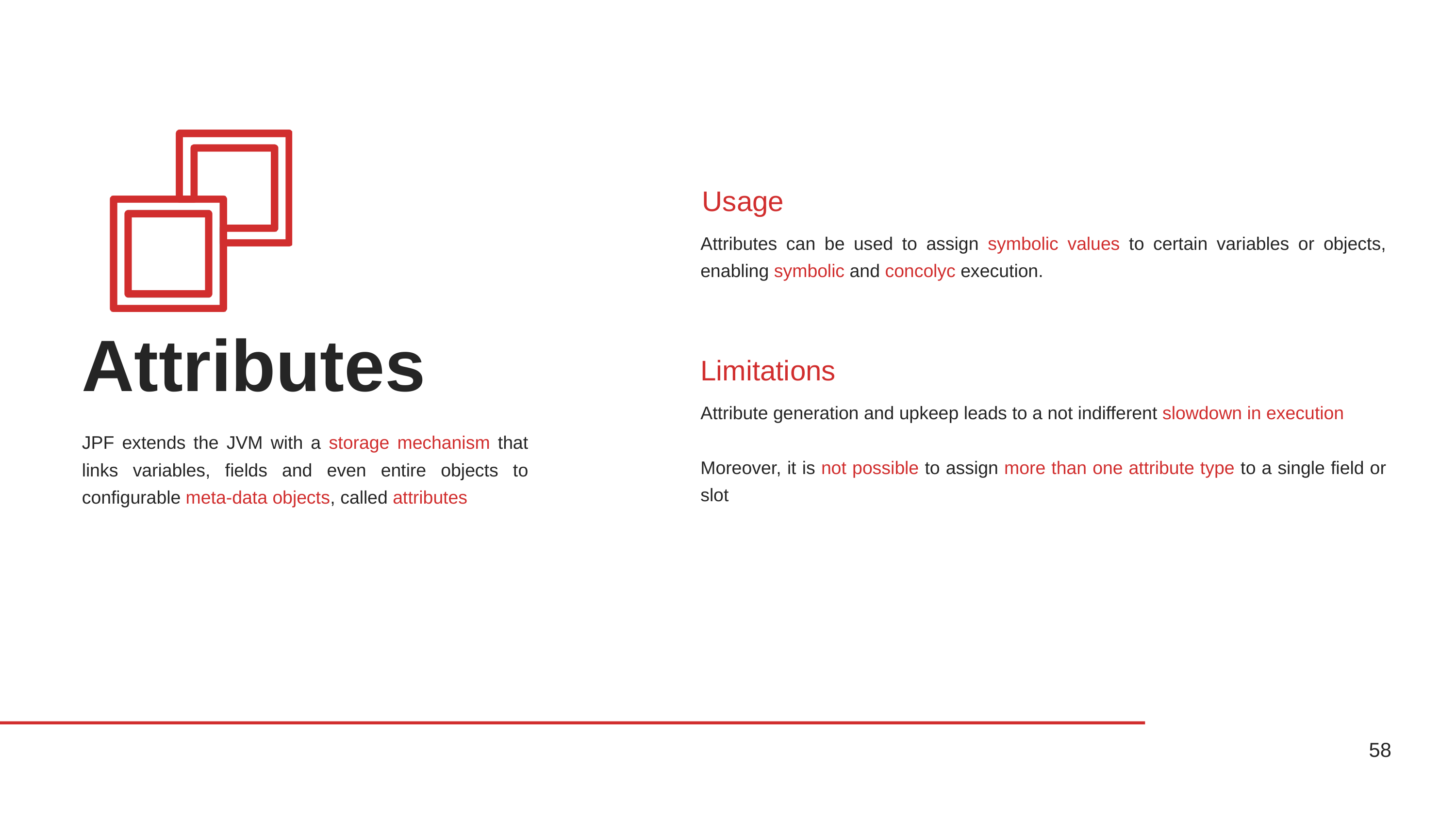

Usage
Attributes can be used to assign symbolic values to certain variables or objects, enabling symbolic and concolyc execution.
Attributes
Limitations
Attribute generation and upkeep leads to a not indifferent slowdown in execution

Moreover, it is not possible to assign more than one attribute type to a single field or slot
JPF extends the JVM with a storage mechanism that links variables, fields and even entire objects to configurable meta-data objects, called attributes

58